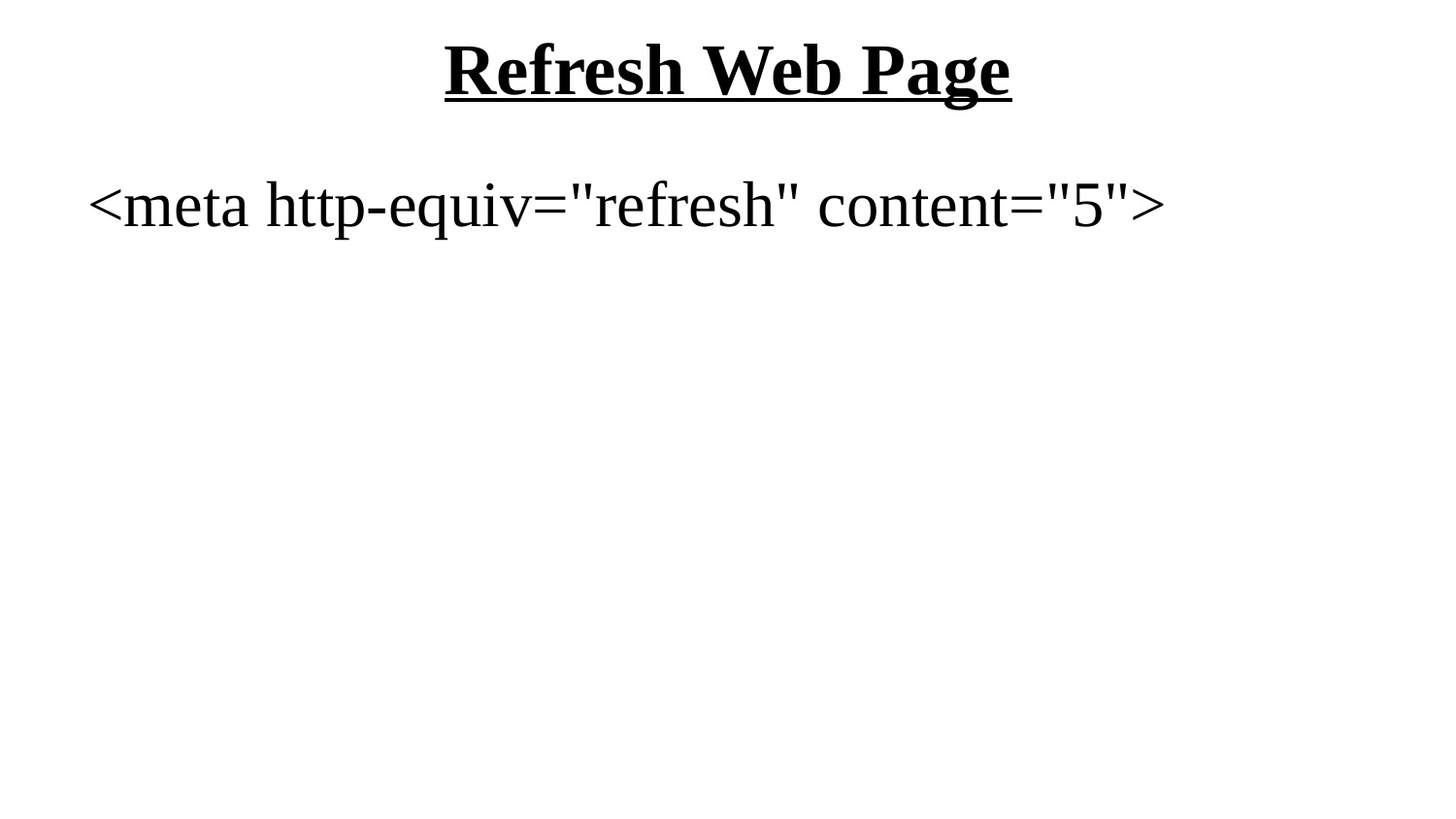

# Refresh Web Page
<meta http-equiv="refresh" content="5">